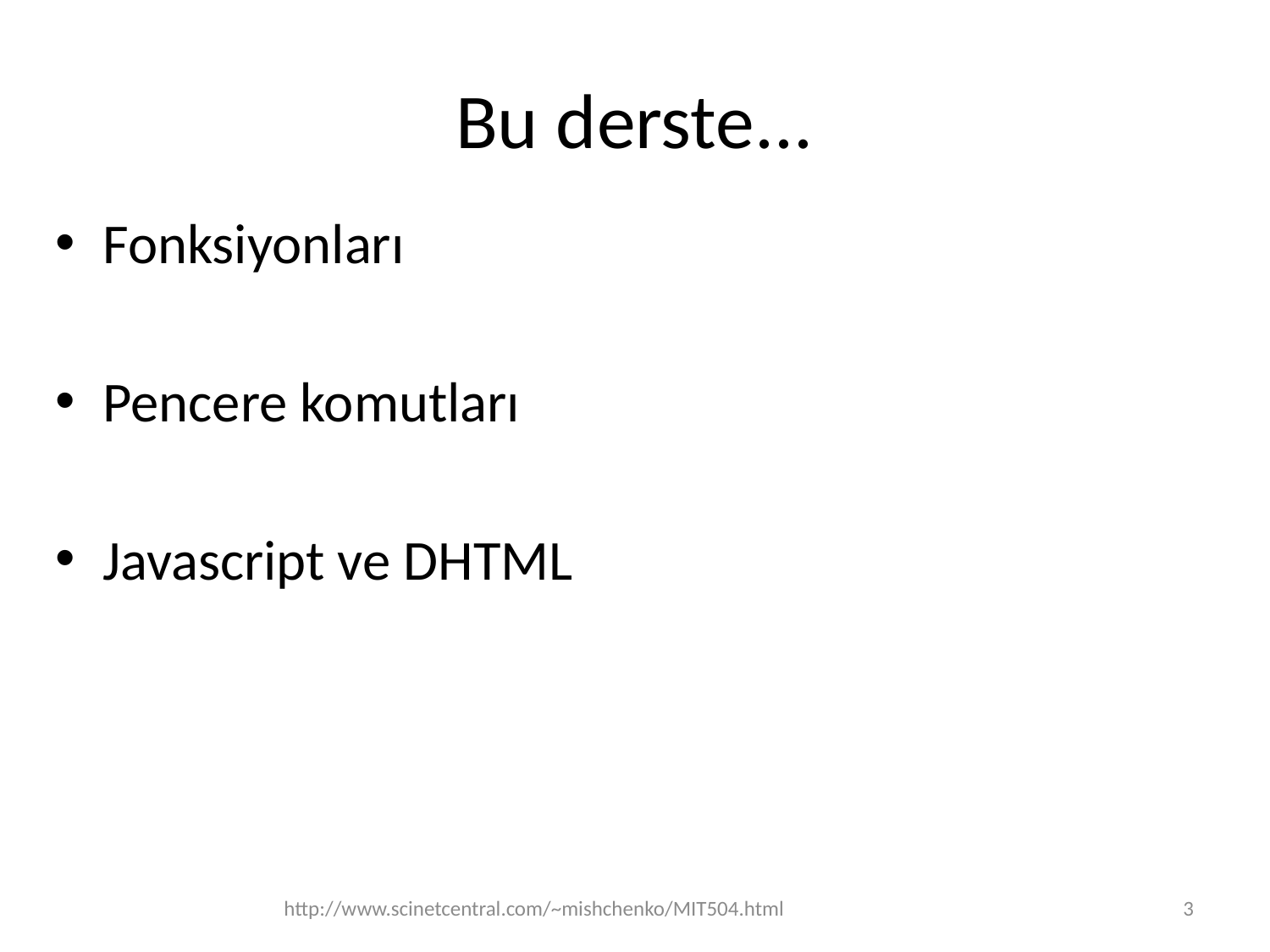

# Bu derste...
Fonksiyonları

Pencere komutları

Javascript ve DHTML
http://www.scinetcentral.com/~mishchenko/MIT504.html
3